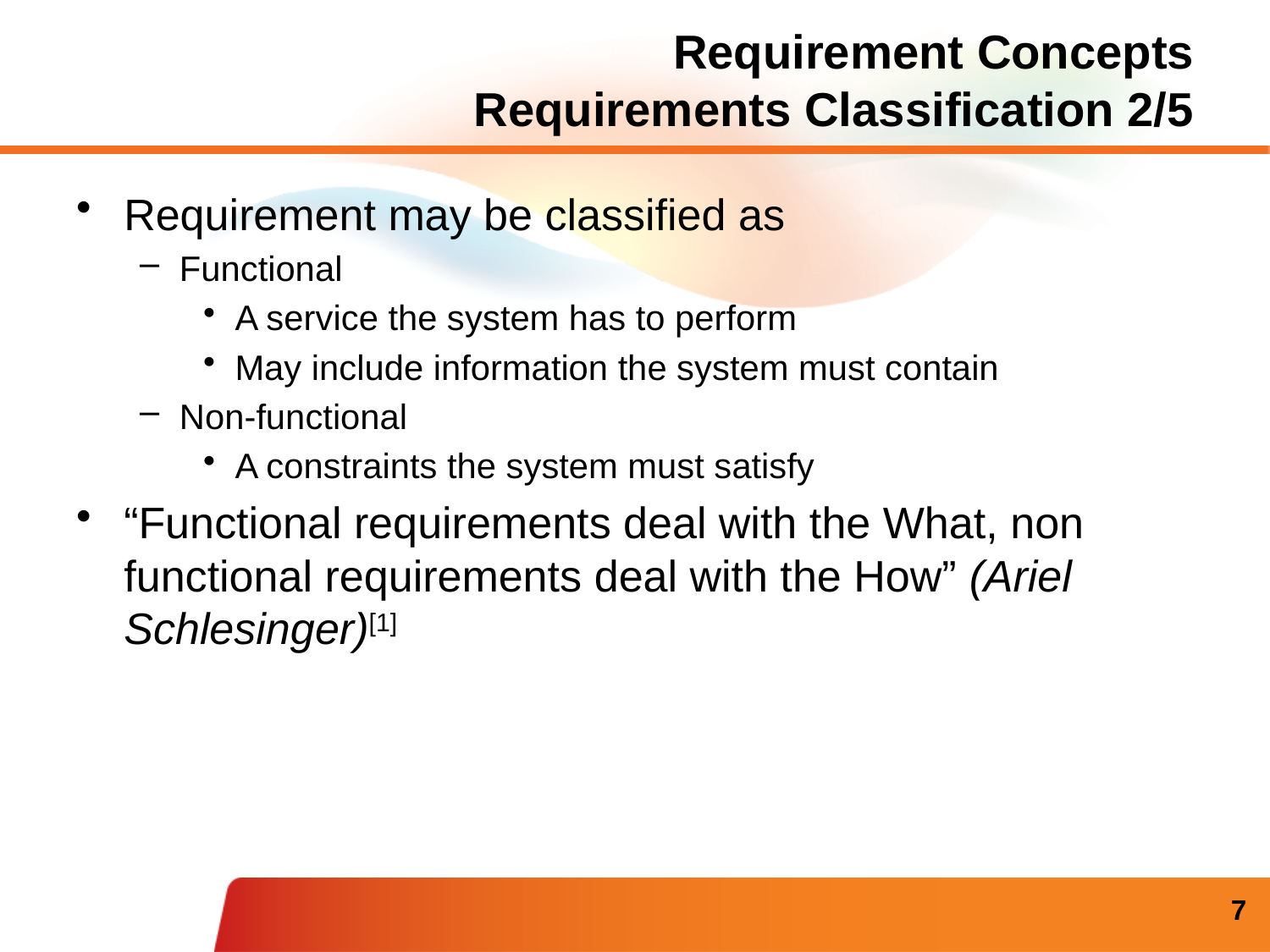

# Requirement Concepts Requirements Classification 2/5
Requirement may be classified as
Functional
A service the system has to perform
May include information the system must contain
Non-functional
A constraints the system must satisfy
“Functional requirements deal with the What, non functional requirements deal with the How” (Ariel Schlesinger)[1]